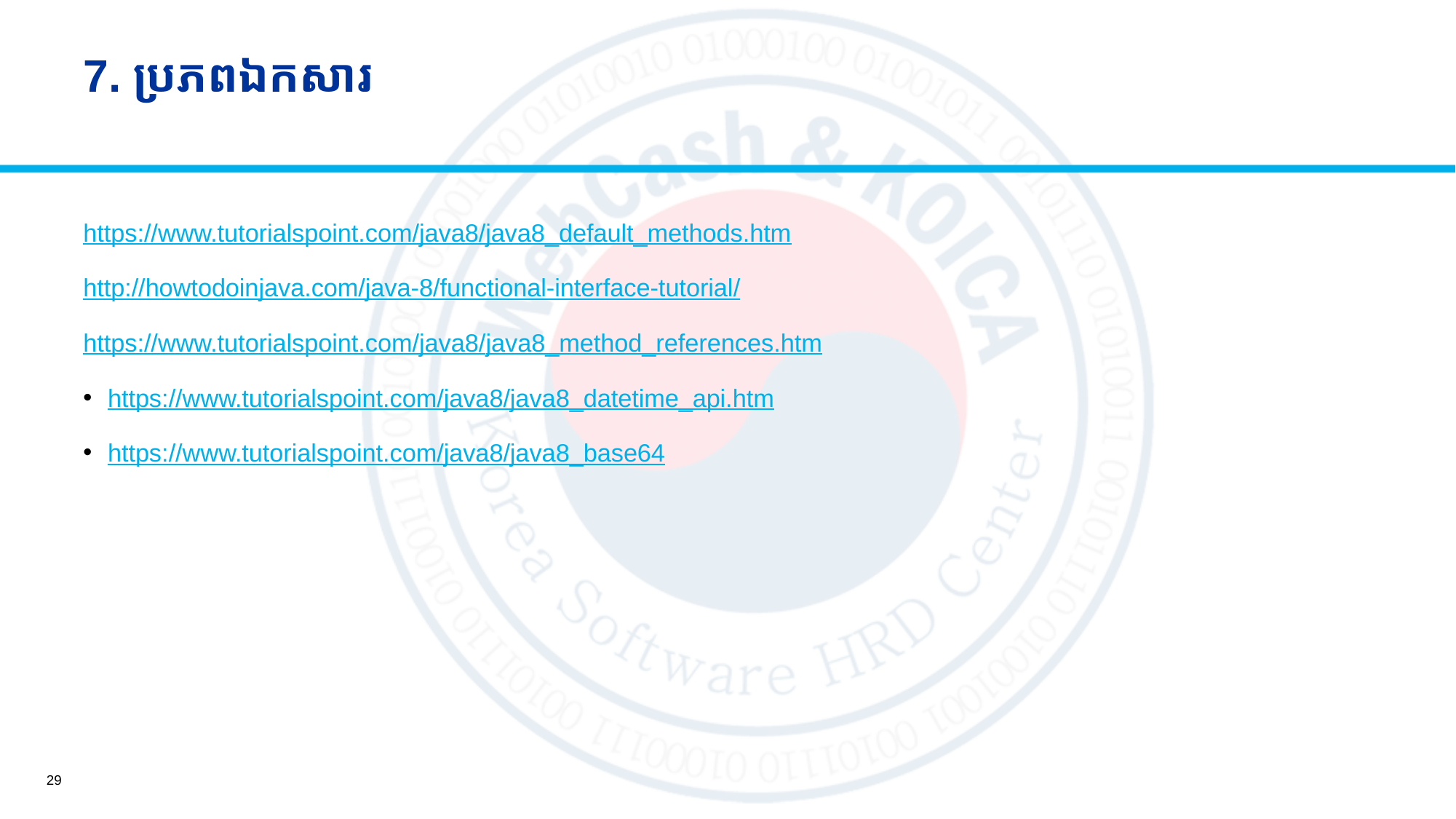

# 7. ប្រភពឯកសារ
https://www.tutorialspoint.com/java8/java8_default_methods.htm
http://howtodoinjava.com/java-8/functional-interface-tutorial/
https://www.tutorialspoint.com/java8/java8_method_references.htm
https://www.tutorialspoint.com/java8/java8_datetime_api.htm
https://www.tutorialspoint.com/java8/java8_base64

29